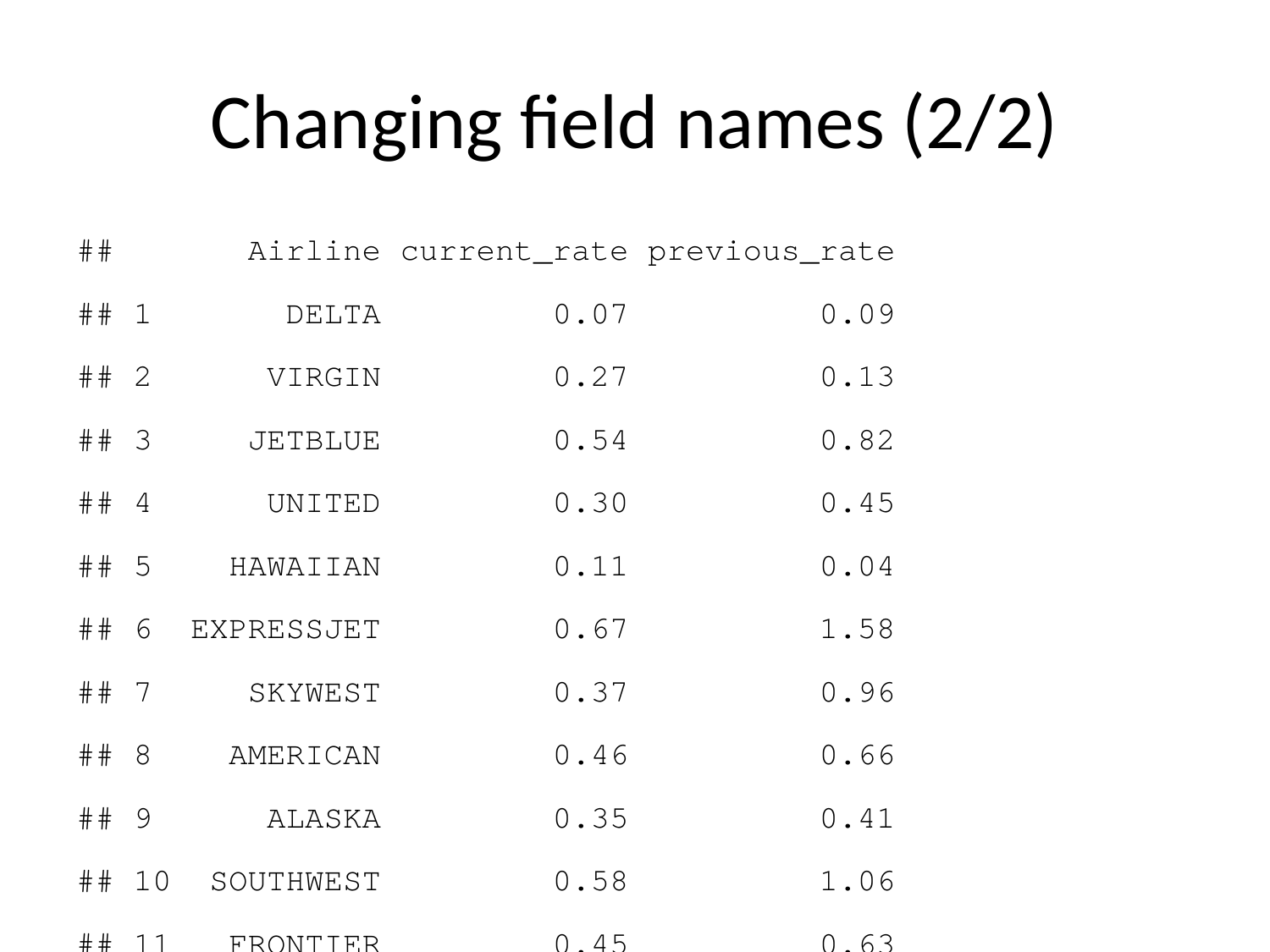

# Changing field names (2/2)
##       Airline current_rate previous_rate
## 1       DELTA         0.07          0.09
## 2      VIRGIN         0.27          0.13
## 3     JETBLUE         0.54          0.82
## 4      UNITED         0.30          0.45
## 5    HAWAIIAN         0.11          0.04
## 6  EXPRESSJET         0.67          1.58
## 7     SKYWEST         0.37          0.96
## 8    AMERICAN         0.46          0.66
## 9      ALASKA         0.35          0.41
## 10  SOUTHWEST         0.58          1.06
## 11   FRONTIER         0.45          0.63
## 12     SPIRIT         0.88          0.93